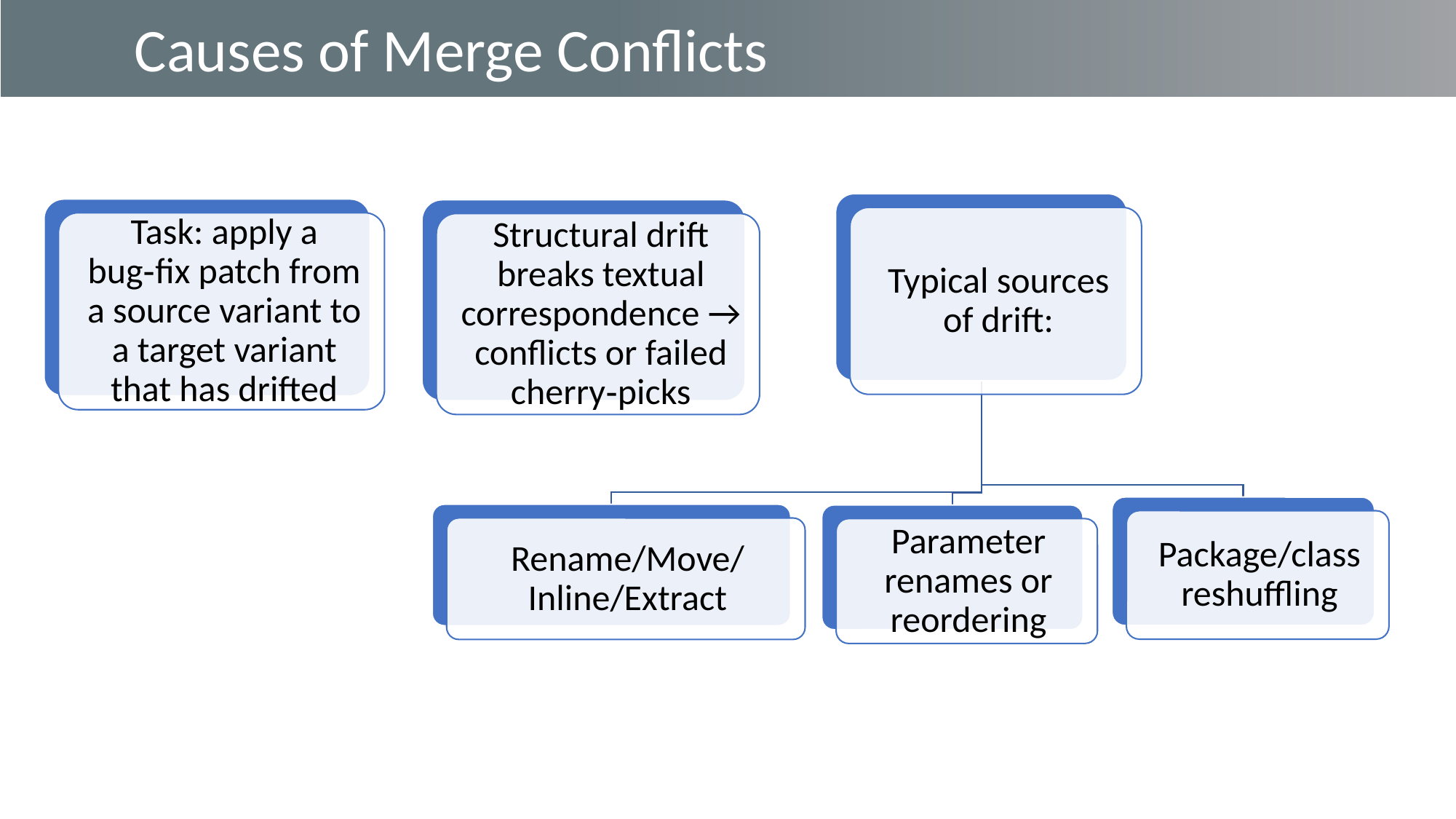

Causes of Merge Conflicts
Task: apply a bug‑fix patch from a source variant to a target variant that has drifted
Structural drift breaks textual correspondence → conflicts or failed cherry‑picks
Typical sources of drift:
Rename/Move/Inline/Extract
Parameter renames or reordering
Package/class reshuffling